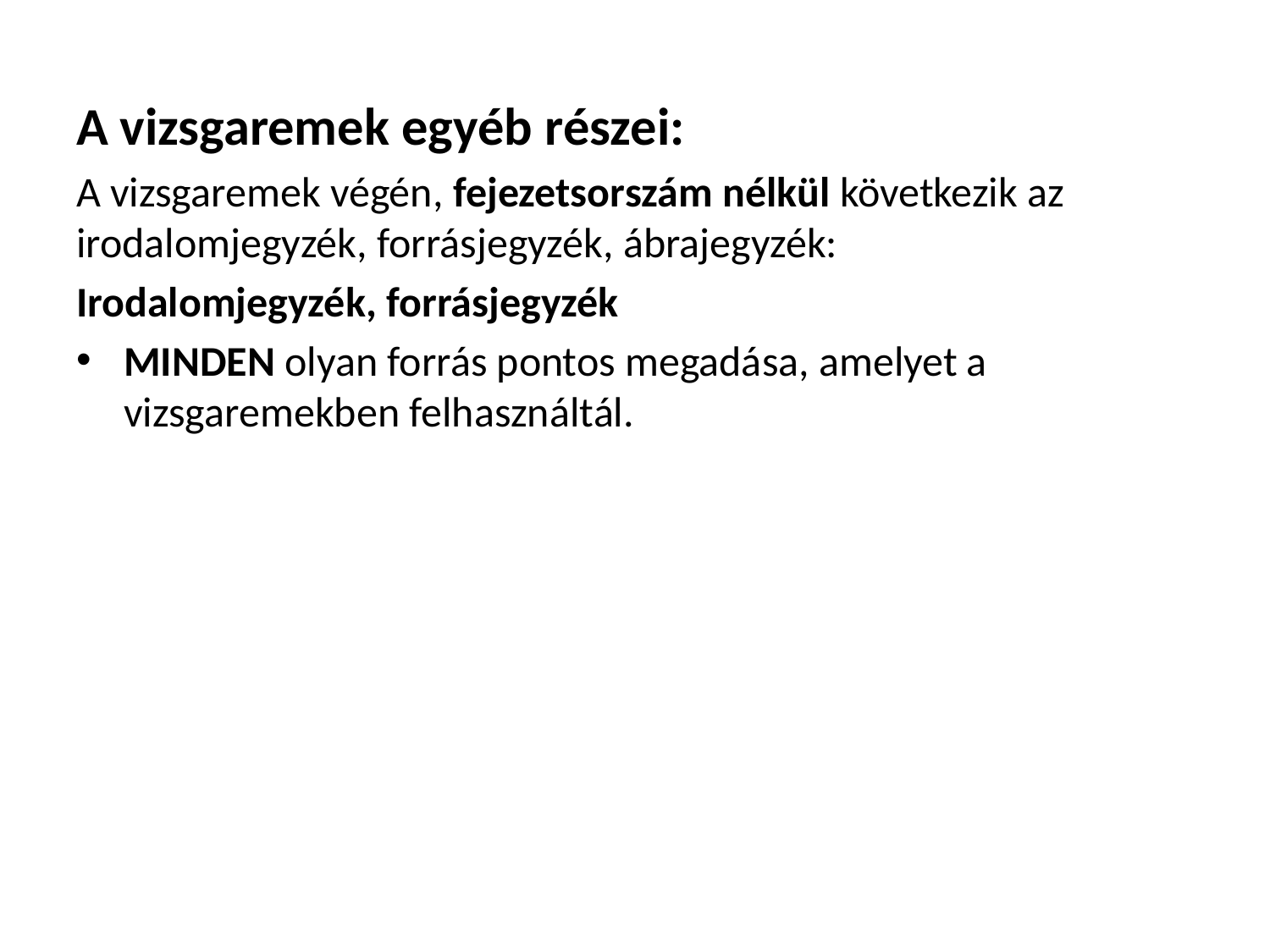

A vizsgaremek egyéb részei:
A vizsgaremek végén, fejezetsorszám nélkül következik az irodalomjegyzék, forrásjegyzék, ábrajegyzék:
Irodalomjegyzék, forrásjegyzék
MINDEN olyan forrás pontos megadása, amelyet a vizsgaremekben felhasználtál.